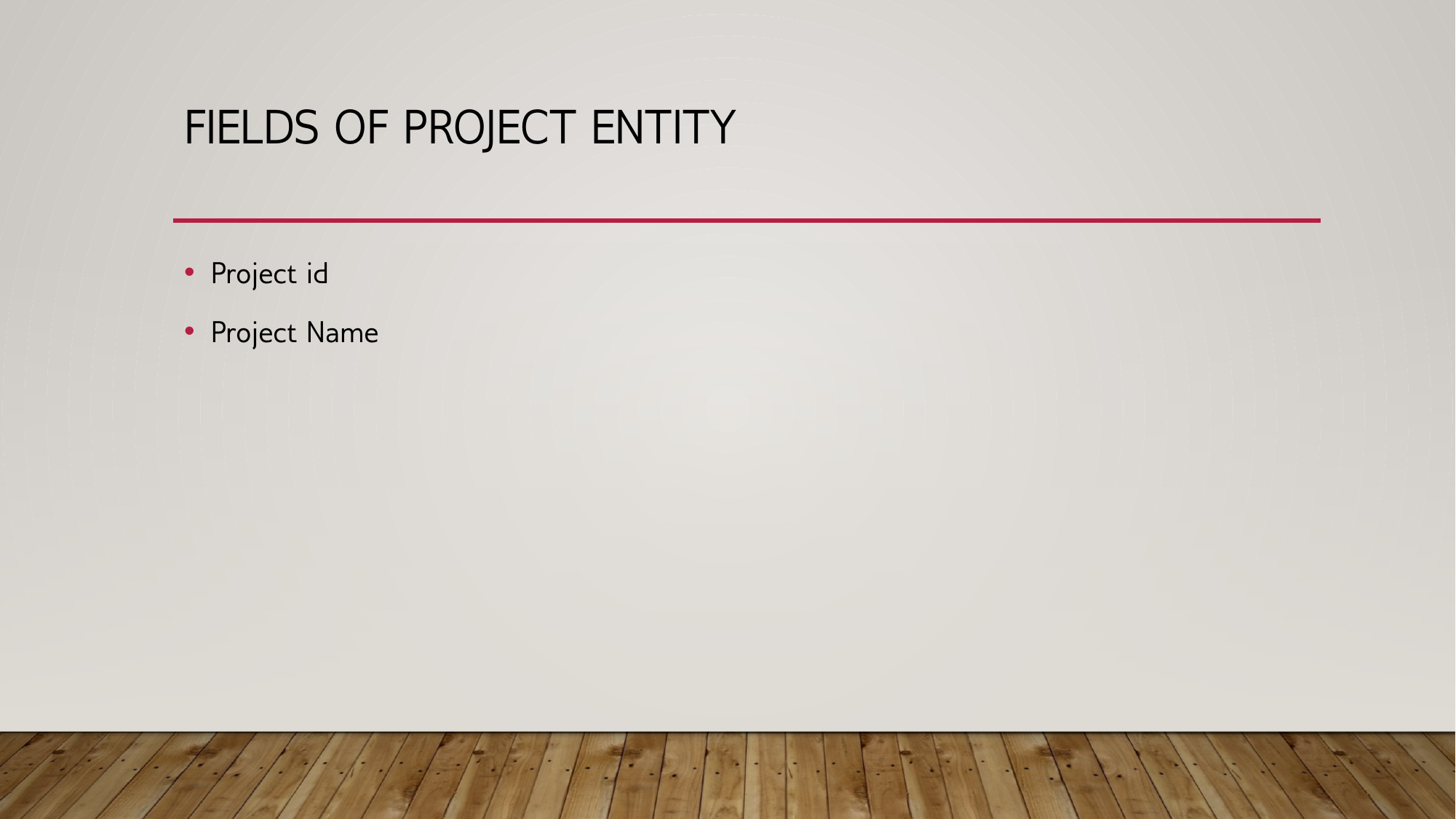

# Fields of project entity
Project id
Project Name